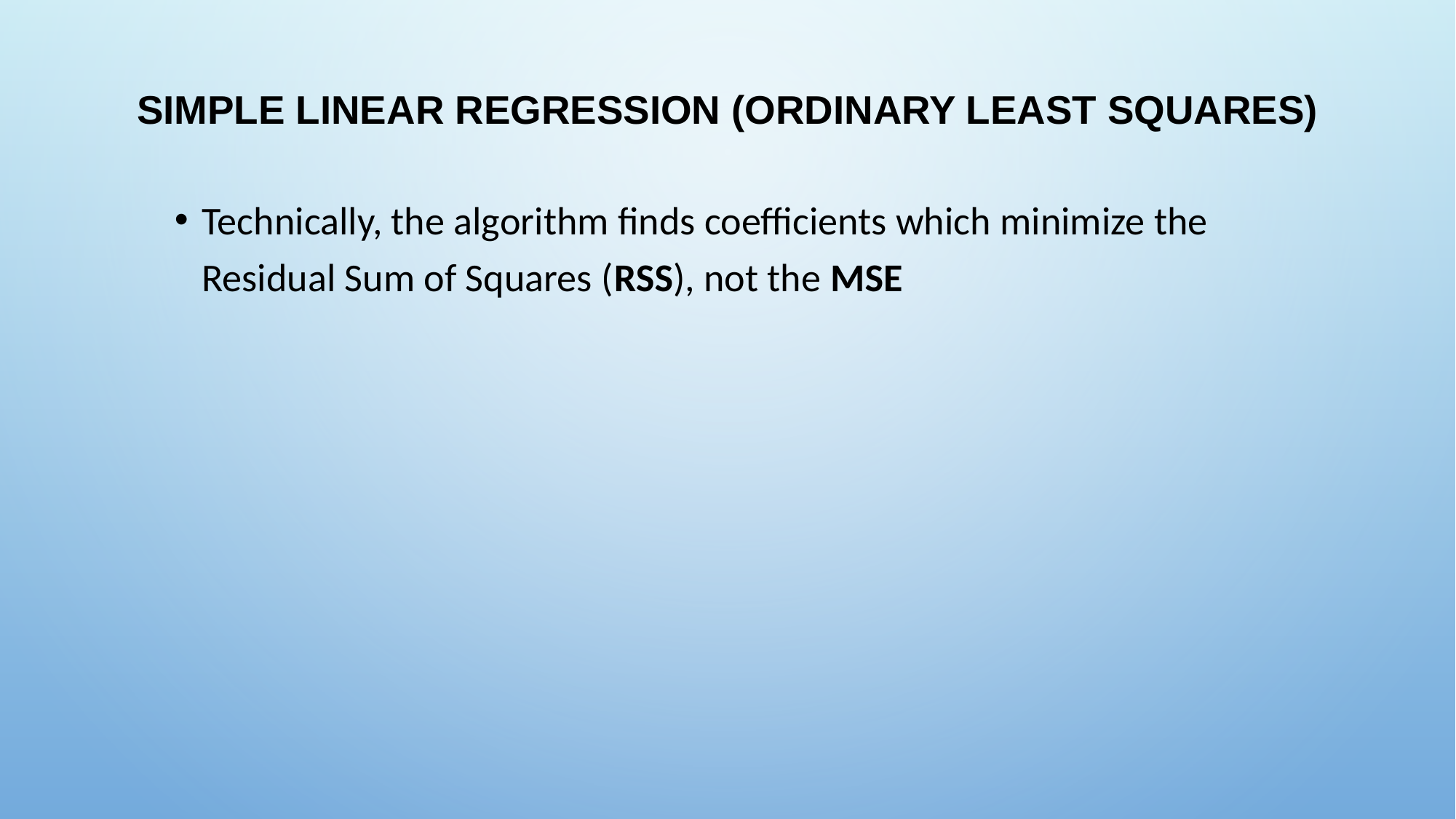

# Simple linear regression (ordinary least squares)
Technically, the algorithm finds coefficients which minimize the Residual Sum of Squares (RSS), not the MSE